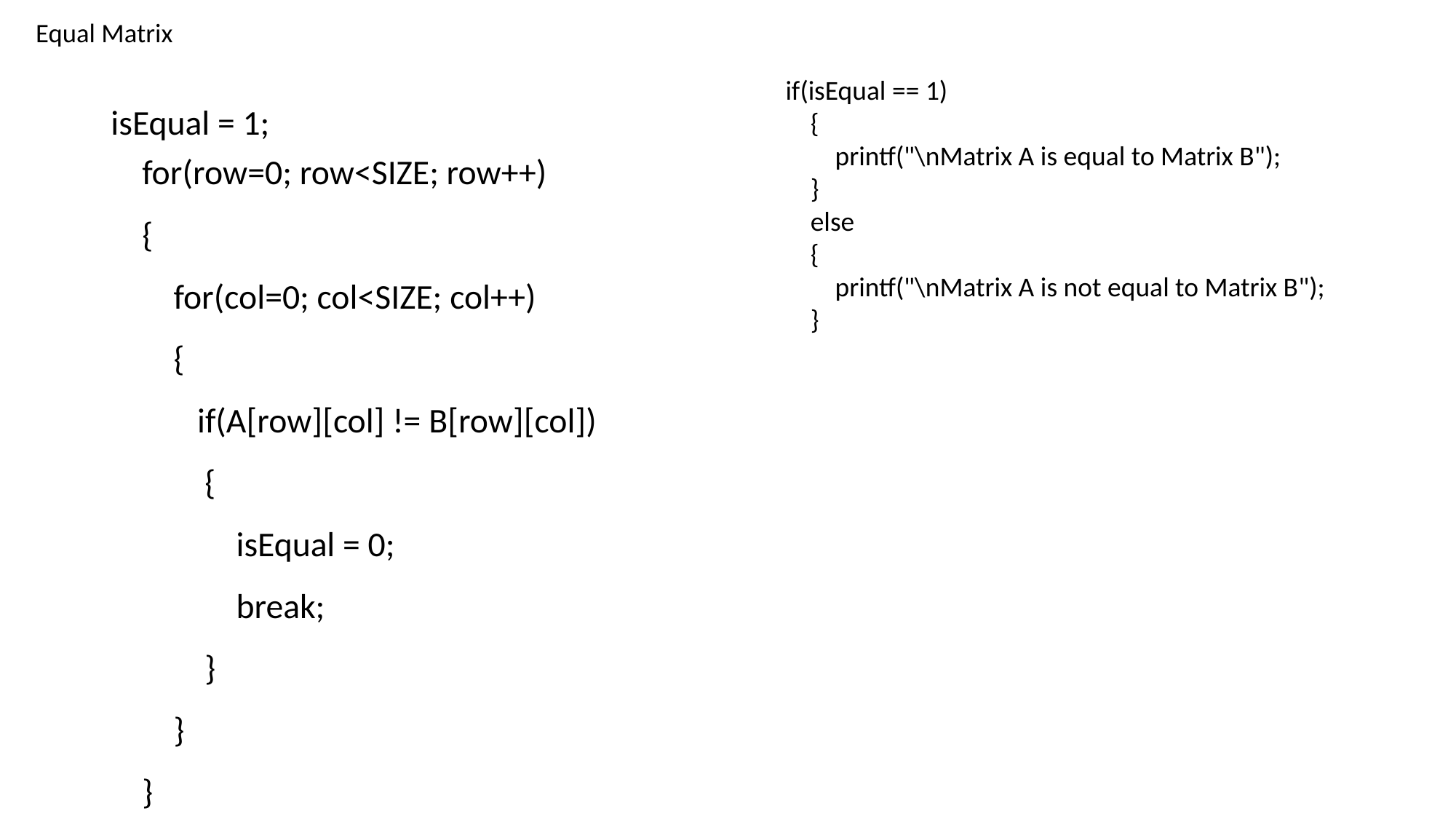

# Equal Matrix
if(isEqual == 1)
    {
        printf("\nMatrix A is equal to Matrix B");
    }
    else
    {
        printf("\nMatrix A is not equal to Matrix B");
    }
isEqual = 1;
    for(row=0; row<SIZE; row++)
    {
        for(col=0; col<SIZE; col++)
        {
	if(A[row][col] != B[row][col])
            {
                isEqual = 0;
                break;
            }
        }
    }